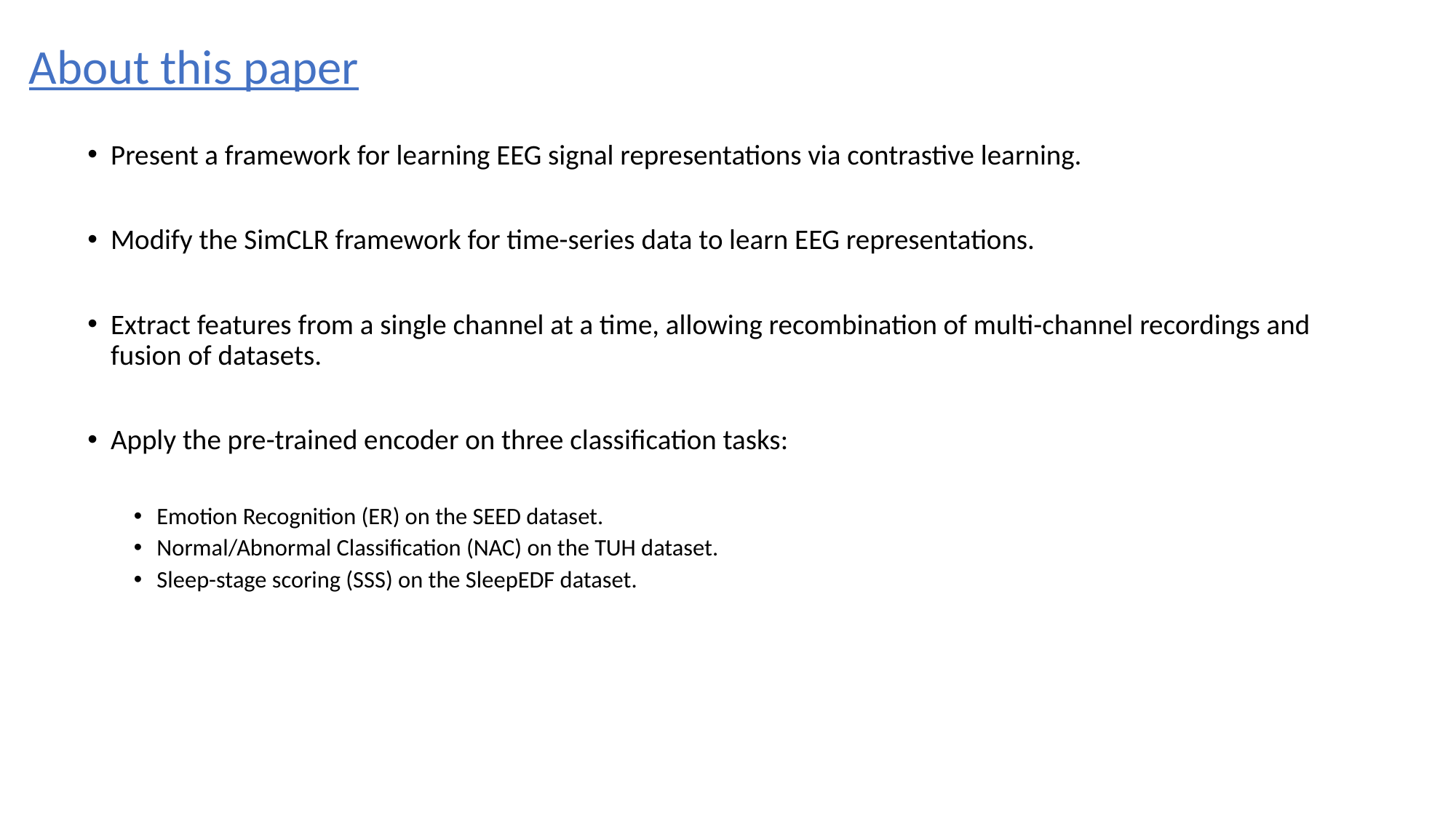

# About this paper
Present a framework for learning EEG signal representations via contrastive learning.

Modify the SimCLR framework for time-series data to learn EEG representations.

Extract features from a single channel at a time, allowing recombination of multi-channel recordings and fusion of datasets.

Apply the pre-trained encoder on three classification tasks:

Emotion Recognition (ER) on the SEED dataset.
Normal/Abnormal Classification (NAC) on the TUH dataset.
Sleep-stage scoring (SSS) on the SleepEDF dataset.